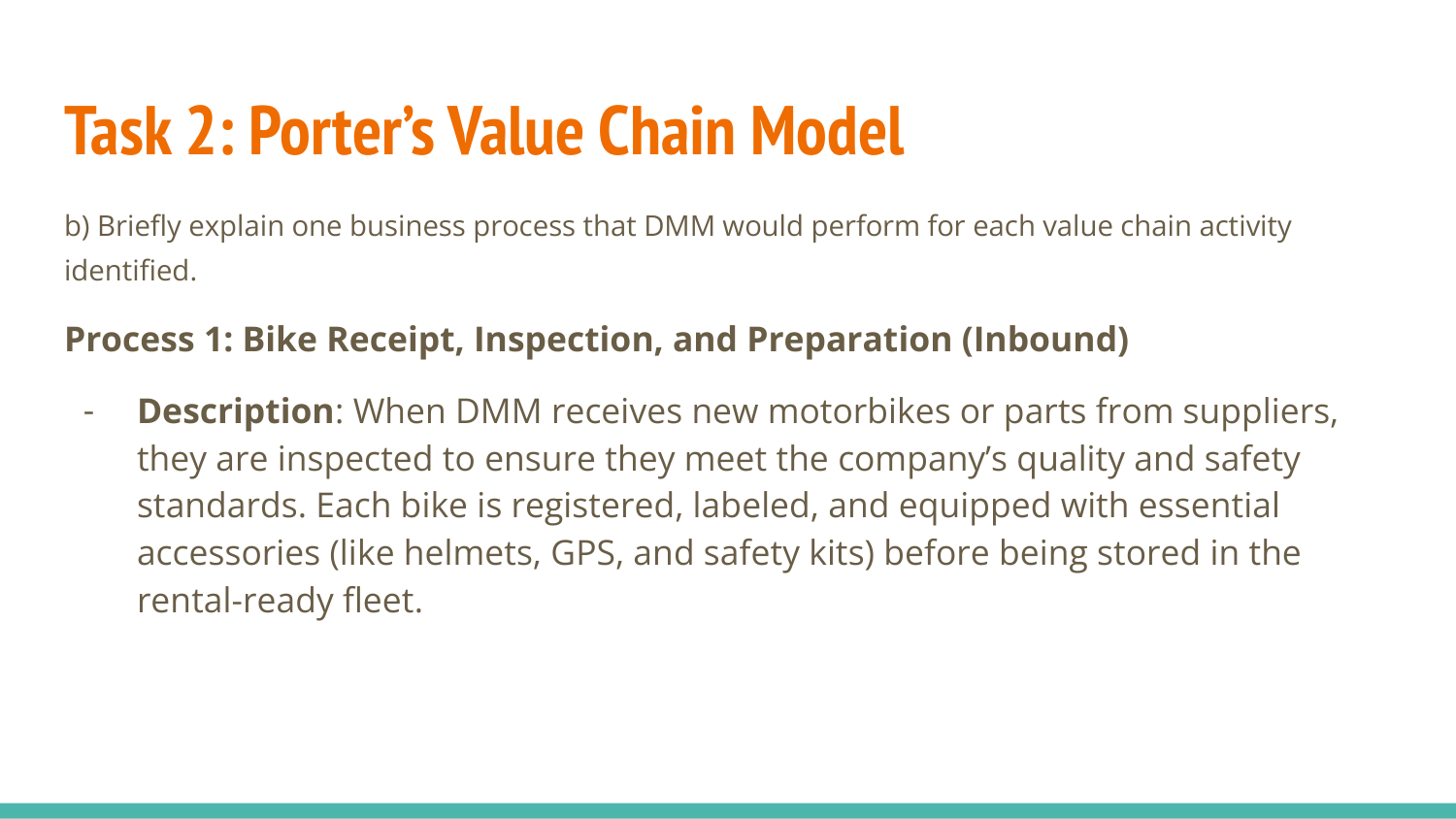

# Task 2: Porter’s Value Chain Model
b) Briefly explain one business process that DMM would perform for each value chain activity identified.
Process 1: Bike Receipt, Inspection, and Preparation (Inbound)
Description: When DMM receives new motorbikes or parts from suppliers, they are inspected to ensure they meet the company’s quality and safety standards. Each bike is registered, labeled, and equipped with essential accessories (like helmets, GPS, and safety kits) before being stored in the rental-ready fleet.